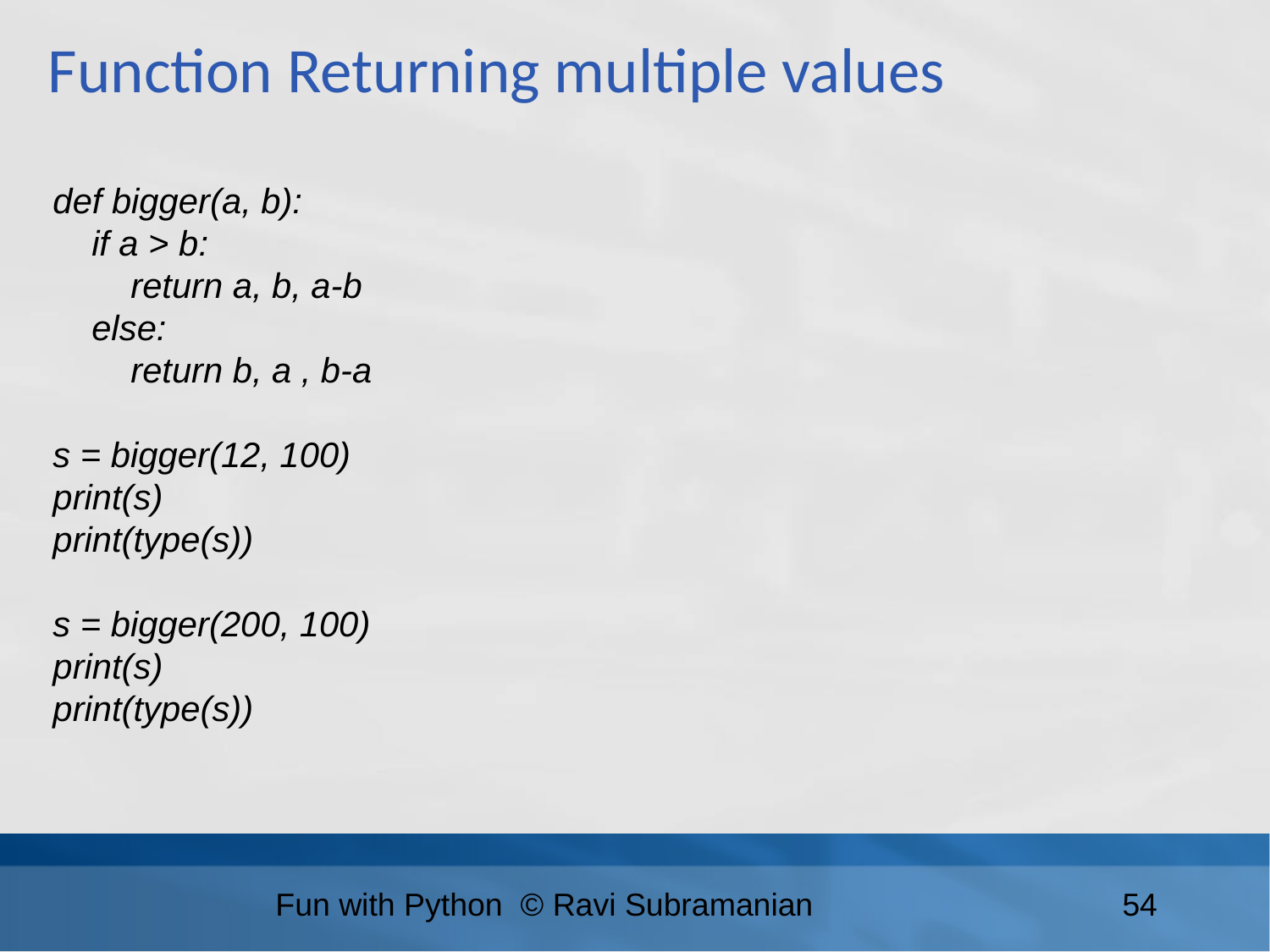

Function Returning multiple values

def bigger(a, b):
    if a > b:
        return a, b, a-b
    else:
        return b, a , b-a

s = bigger(12, 100)
print(s)
print(type(s))

s = bigger(200, 100)
print(s)
print(type(s))